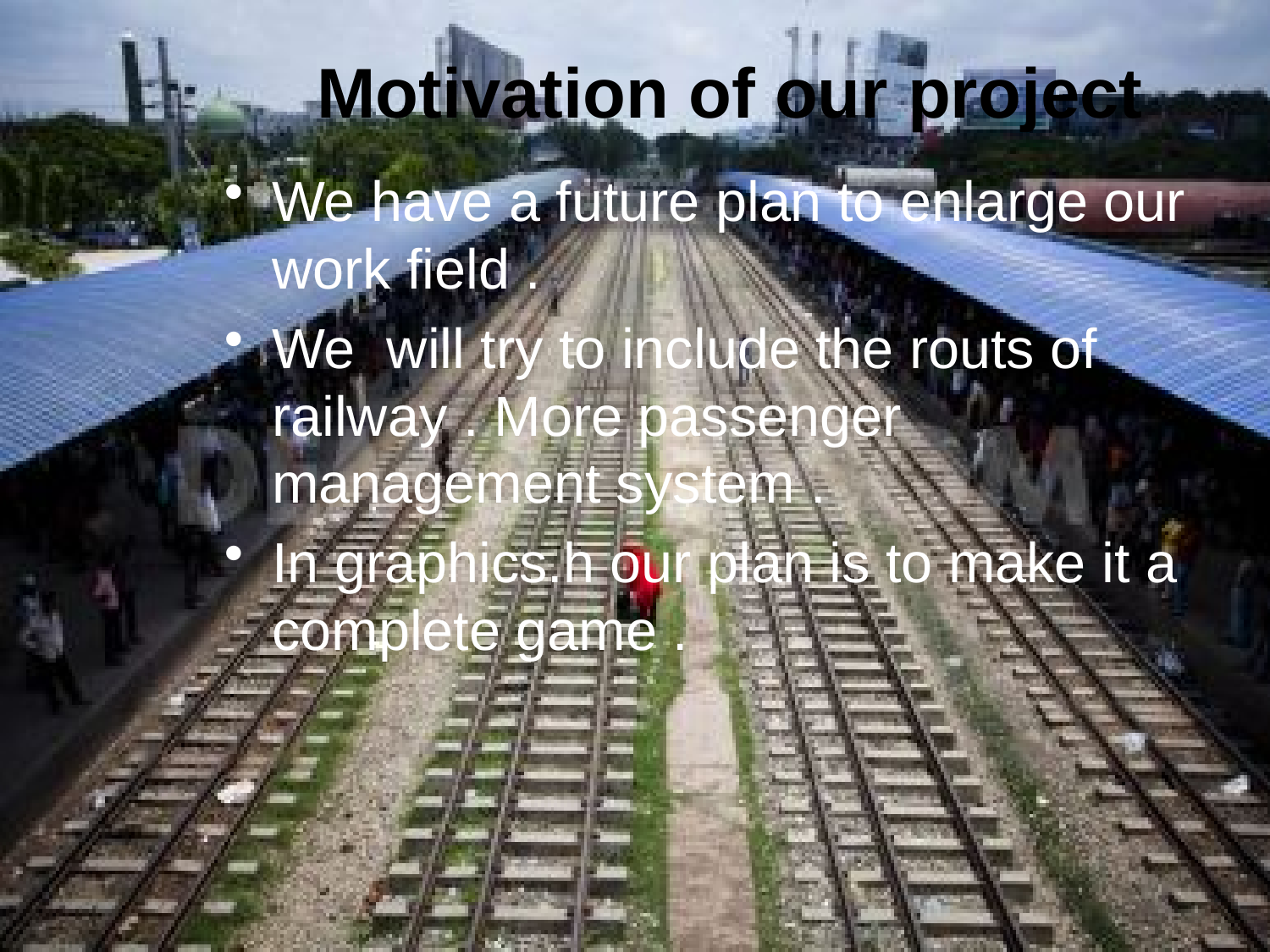

# Motivation of our project
We have a future plan to enlarge our work field .
We  will try to include the routs of railway . More passenger management system .
In graphics.h our plan is to make it a complete game .